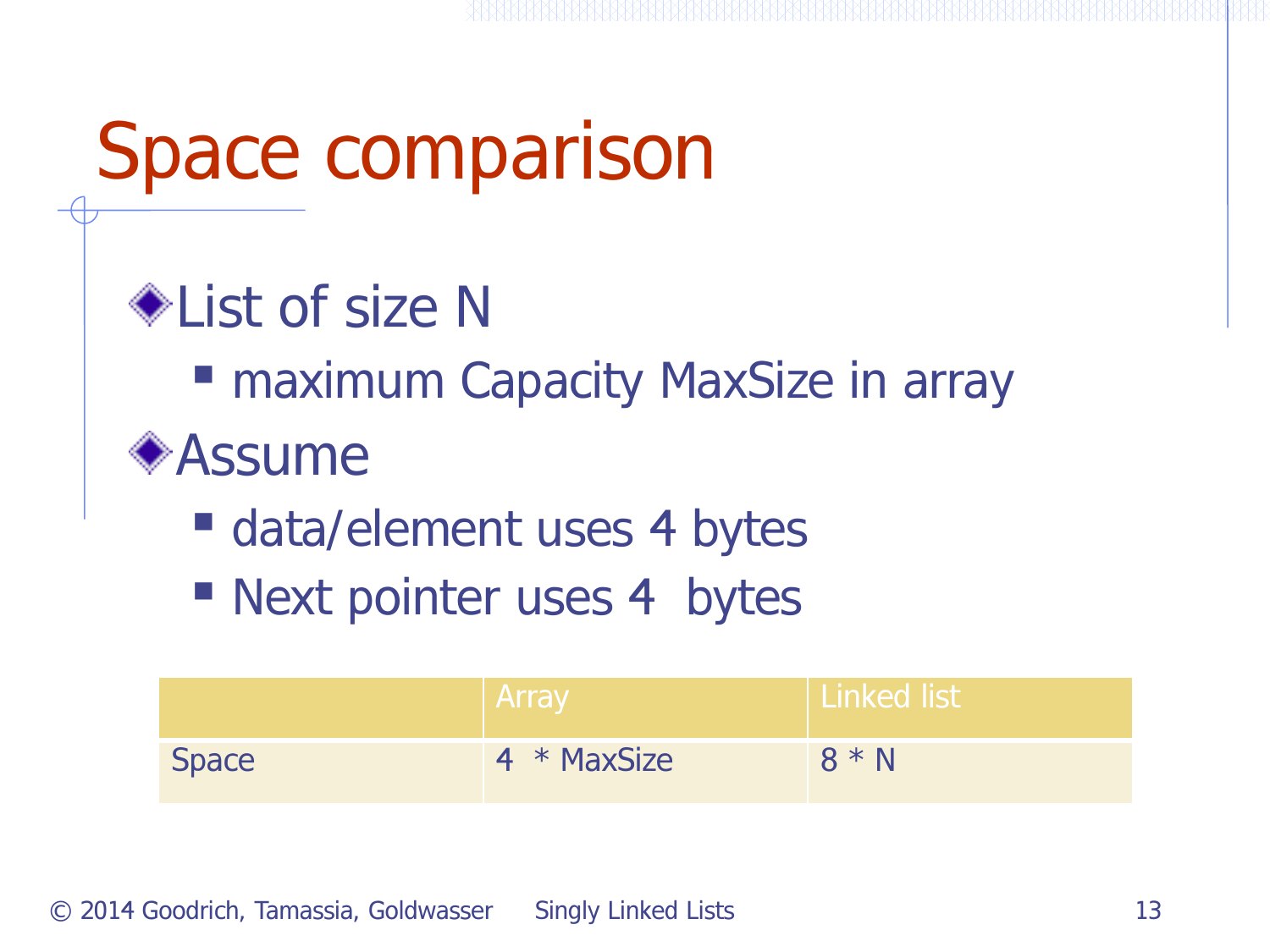

# Space comparison
List of size N
maximum Capacity MaxSize in array
Assume
data/element uses 4 bytes
Next pointer uses 4  bytes

|  | Array | Linked list |
| --- | --- | --- |
| Space | 4 \* MaxSize | 8 \* N |
Singly Linked Lists
13